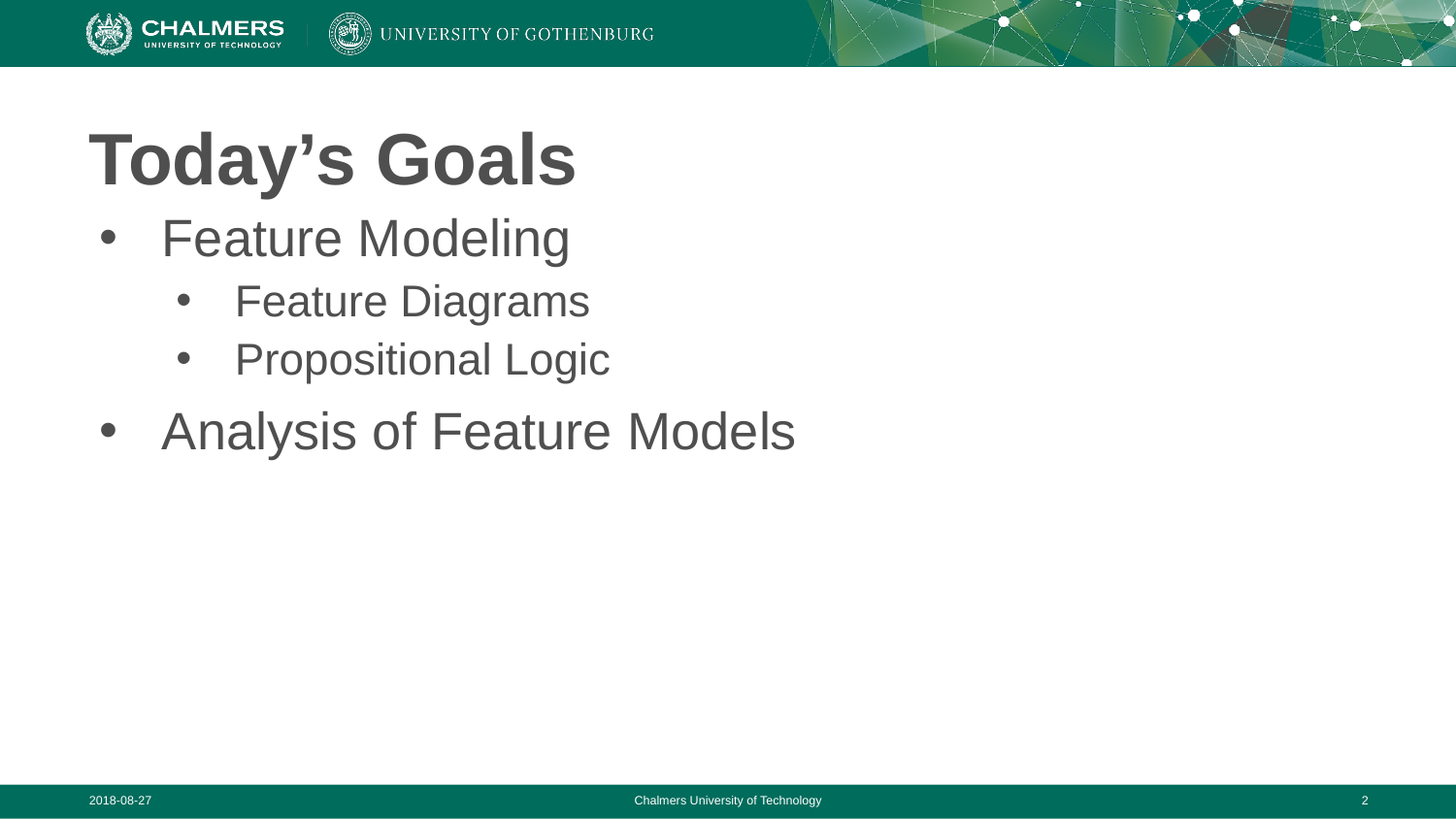

# Today’s Goals
Feature Modeling
Feature Diagrams
Propositional Logic
Analysis of Feature Models
2018-08-27
Chalmers University of Technology
2